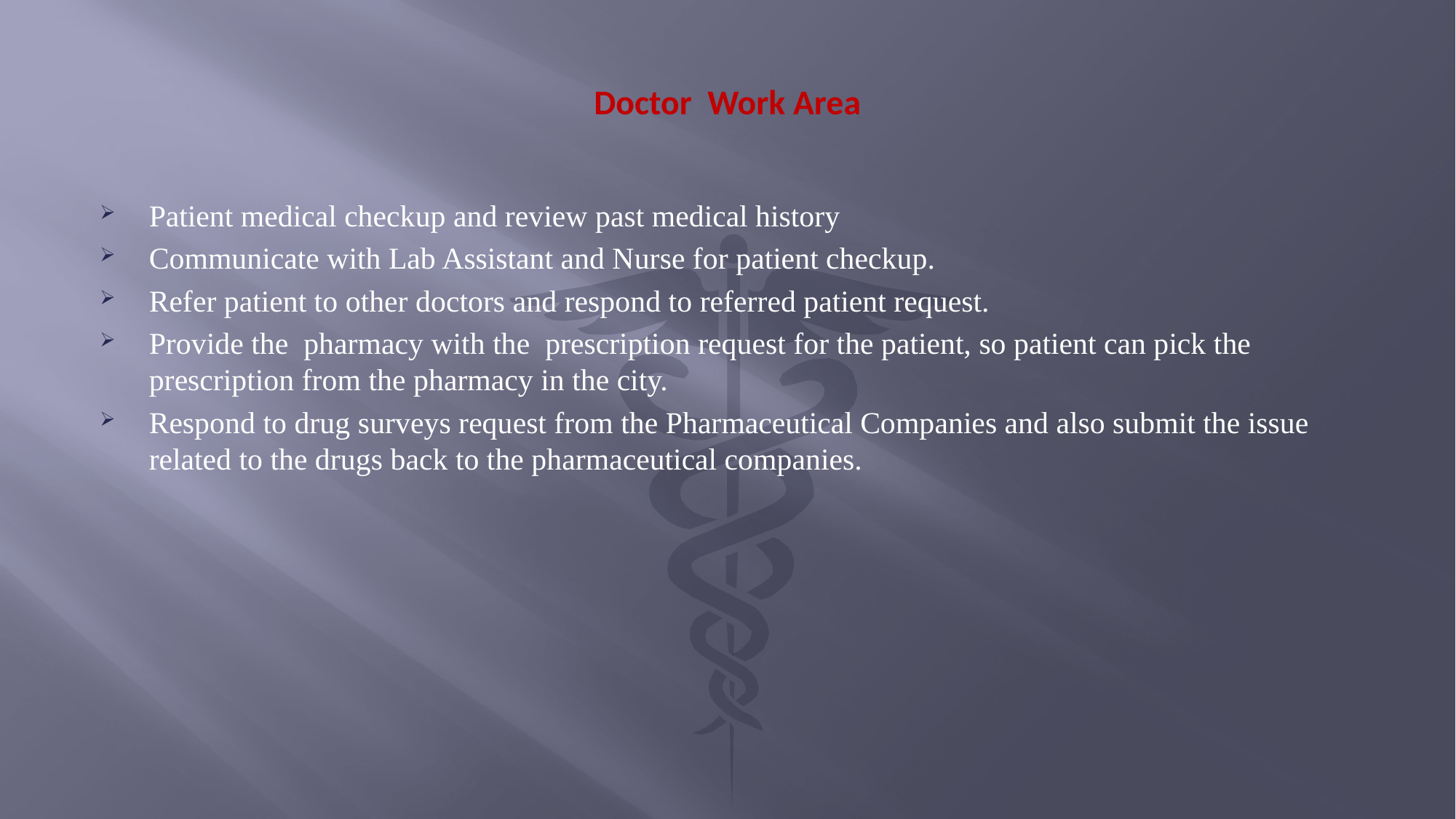

# Doctor  Work Area
Patient medical checkup and review past medical history
Communicate with Lab Assistant and Nurse for patient checkup.
Refer patient to other doctors and respond to referred patient request.
Provide the  pharmacy with the  prescription request for the patient, so patient can pick the prescription from the pharmacy in the city.
Respond to drug surveys request from the Pharmaceutical Companies and also submit the issue    related to the drugs back to the pharmaceutical companies.